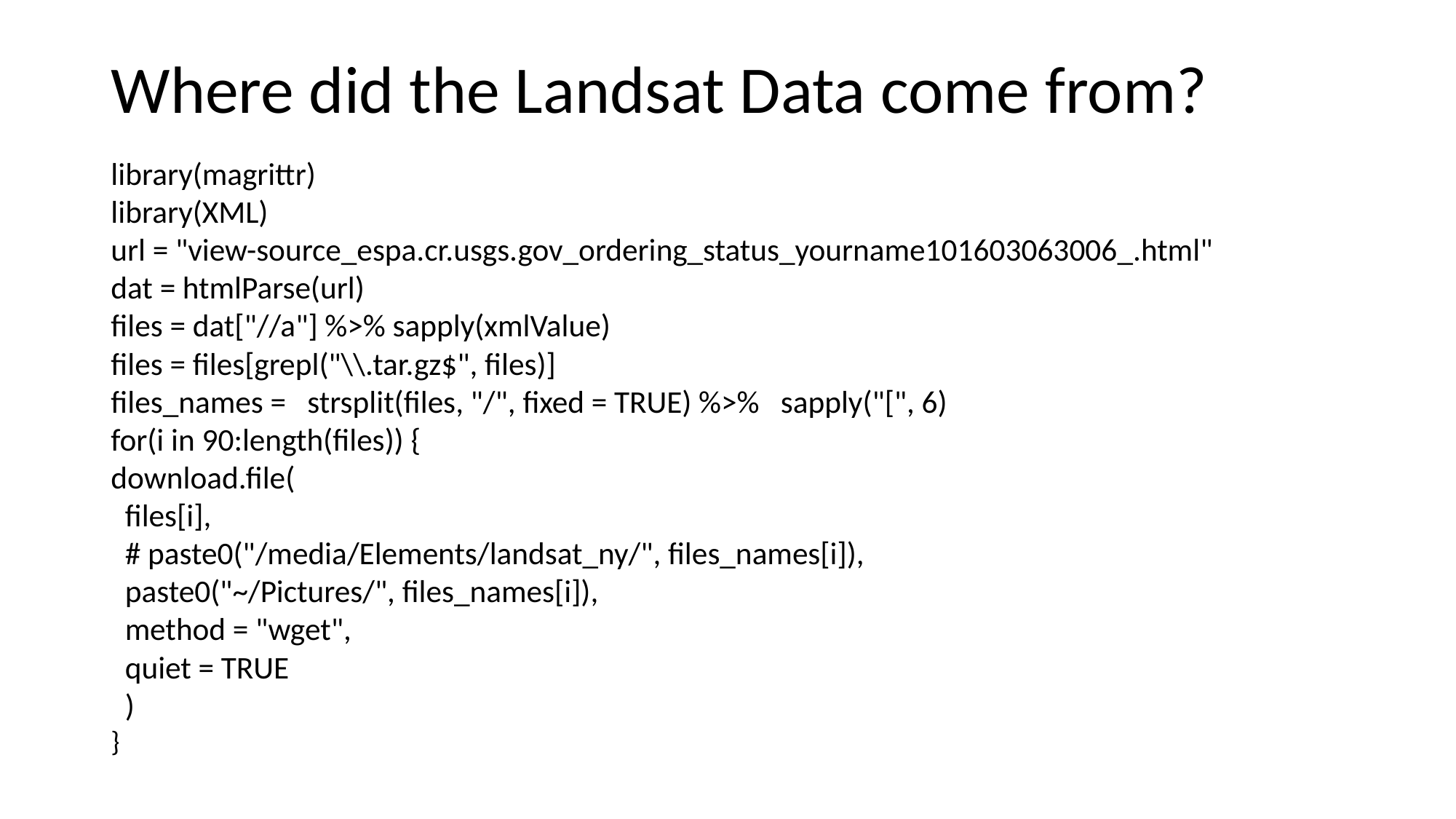

# Where did the Landsat Data come from?
library(magrittr)
library(XML)
url = "view-source_espa.cr.usgs.gov_ordering_status_yourname101603063006_.html"
dat = htmlParse(url)
files = dat["//a"] %>% sapply(xmlValue)
files = files[grepl("\\.tar.gz$", files)]
files_names =   strsplit(files, "/", fixed = TRUE) %>%   sapply("[", 6)
for(i in 90:length(files)) {
download.file(
  files[i],
  # paste0("/media/Elements/landsat_ny/", files_names[i]),
  paste0("~/Pictures/", files_names[i]),
  method = "wget",
  quiet = TRUE
  )
}